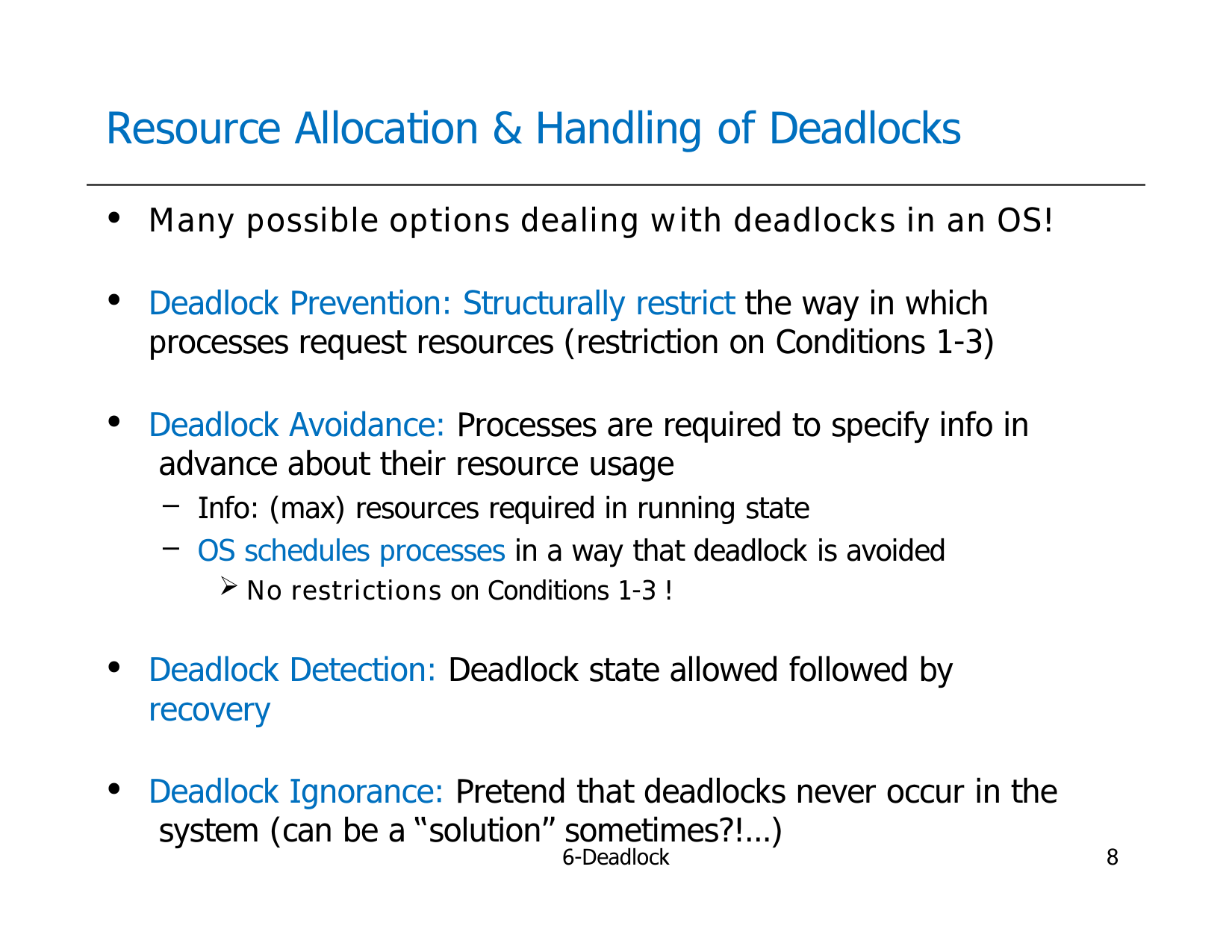

# Resource Allocation & Handling of Deadlocks
Many possible options dealing with deadlocks in an OS!

Deadlock Prevention: Structurally restrict the way in which  processes request resources (restriction on Conditions 1-3)

Deadlock Avoidance: Processes are required to specify info in  advance about their resource usage
Info: (max) resources required in running state
OS schedules processes in a way that deadlock is avoided
No restrictions on Conditions 1-3 !

Deadlock Detection: Deadlock state allowed followed by recovery

Deadlock Ignorance: Pretend that deadlocks never occur in the  system (can be a “solution” sometimes?!…)
6-Deadlock
8